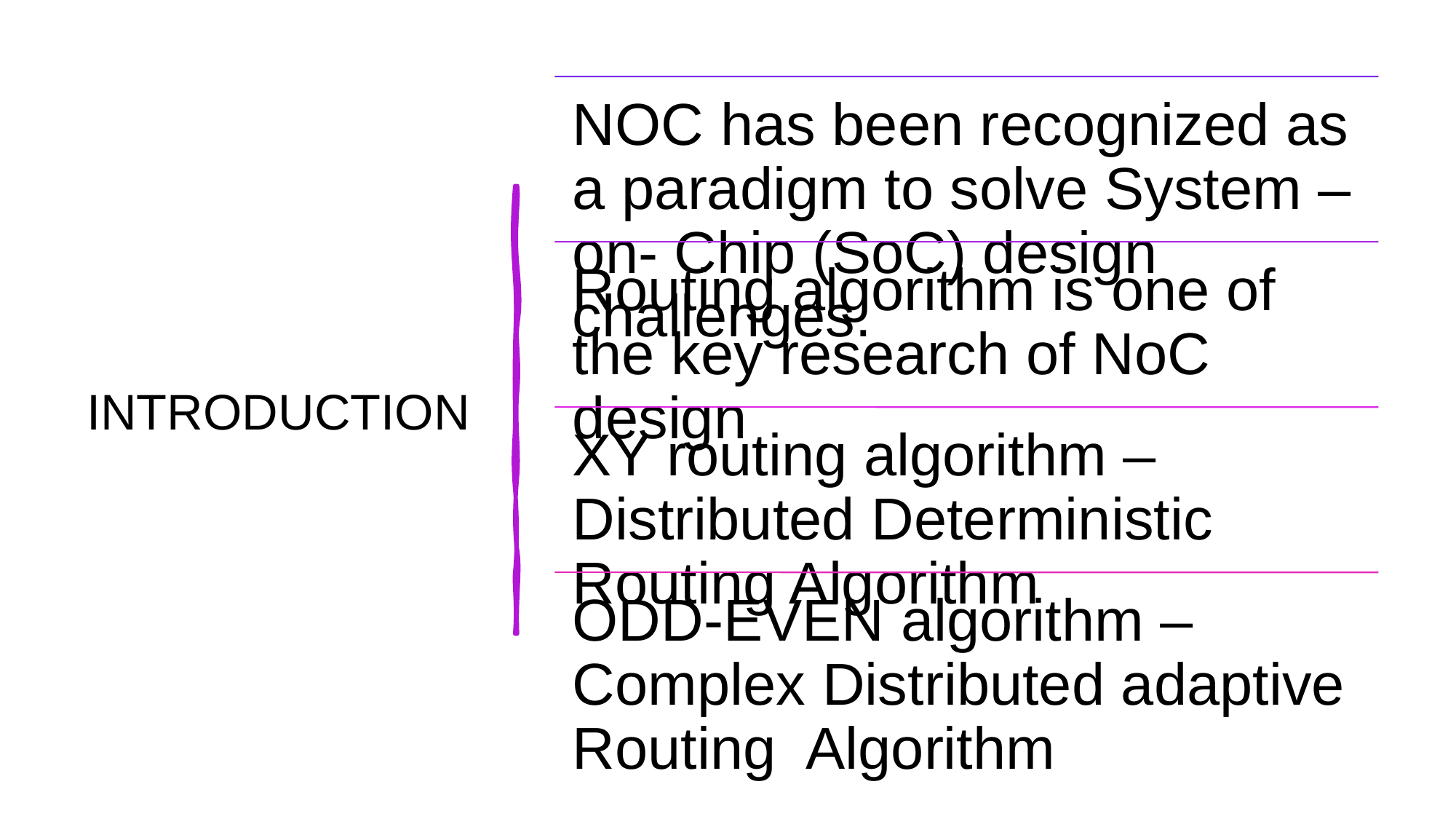

NOC has been recognized as a paradigm to solve System –on- Chip (SoC) design challenges.
Routing algorithm is one of the key research of NoC design
XY routing algorithm – Distributed Deterministic Routing Algorithm
ODD-EVEN algorithm – Complex Distributed adaptive Routing  Algorithm
# INTRODUCTION